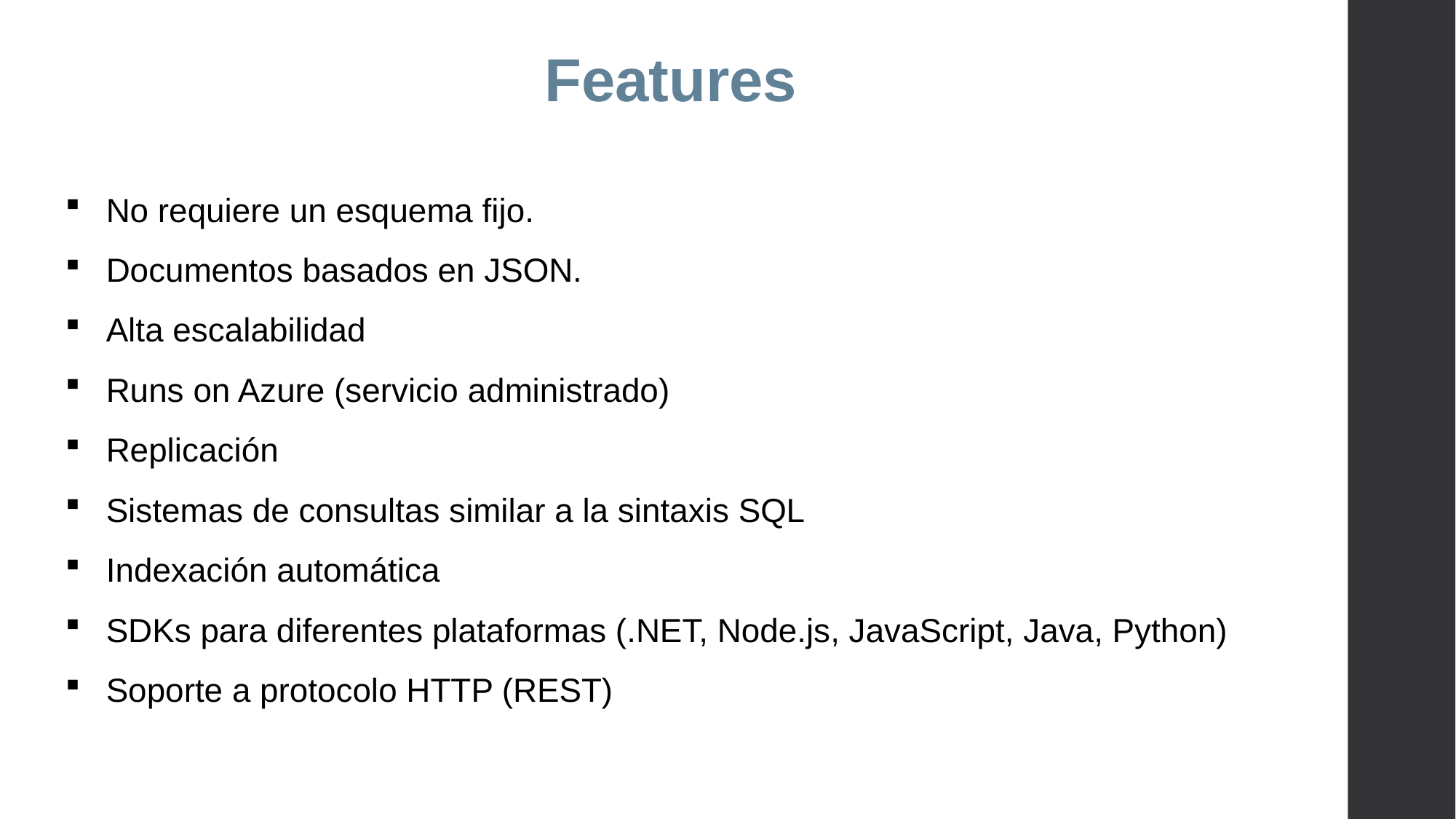

Features
No requiere un esquema fijo.
Documentos basados en JSON.
Alta escalabilidad
Runs on Azure (servicio administrado)
Replicación
Sistemas de consultas similar a la sintaxis SQL
Indexación automática
SDKs para diferentes plataformas (.NET, Node.js, JavaScript, Java, Python)
Soporte a protocolo HTTP (REST)